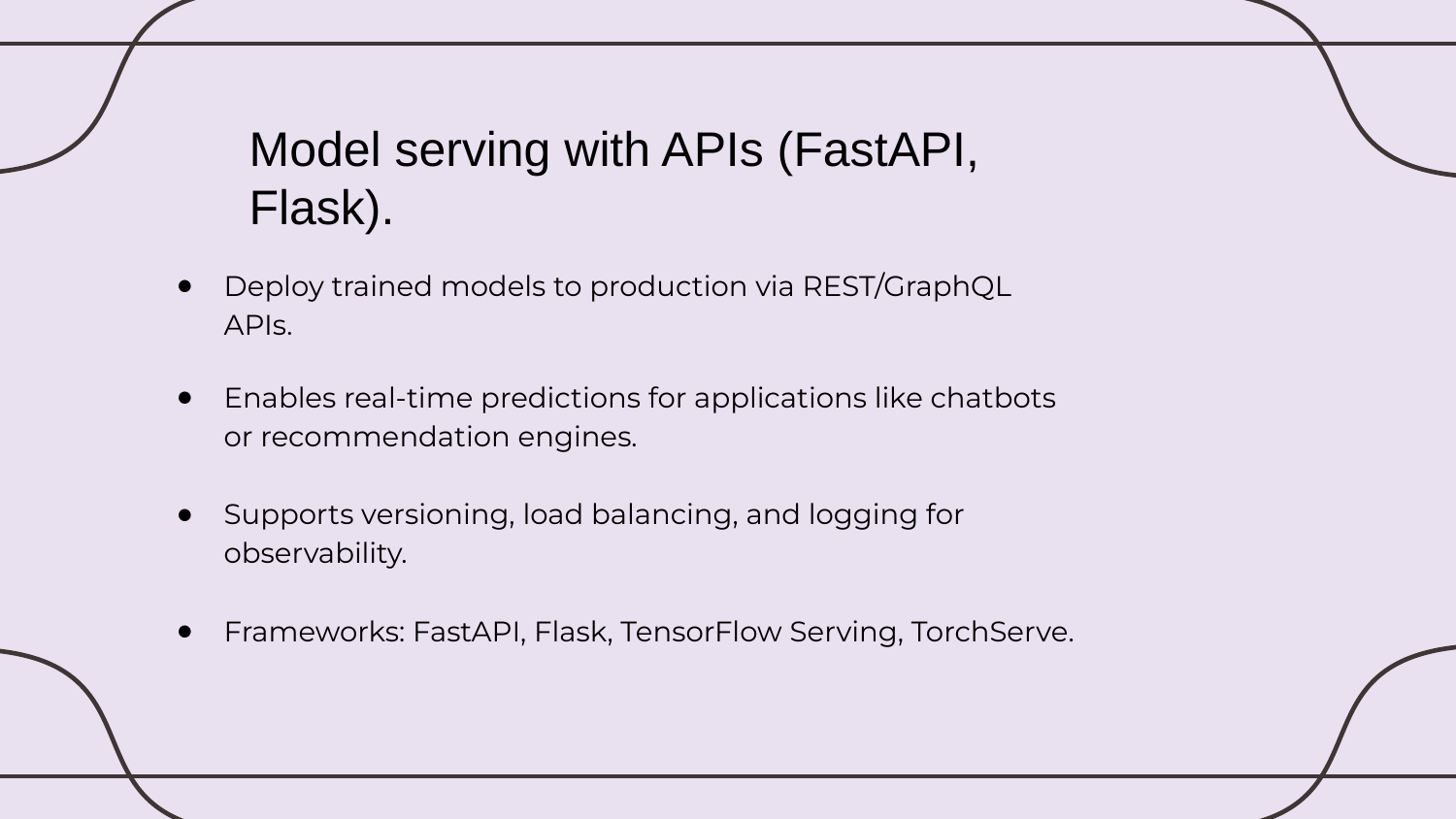

# Model serving with APIs (FastAPI, Flask).
Deploy trained models to production via REST/GraphQL APIs.
Enables real-time predictions for applications like chatbots or recommendation engines.
Supports versioning, load balancing, and logging for observability.
Frameworks: FastAPI, Flask, TensorFlow Serving, TorchServe.